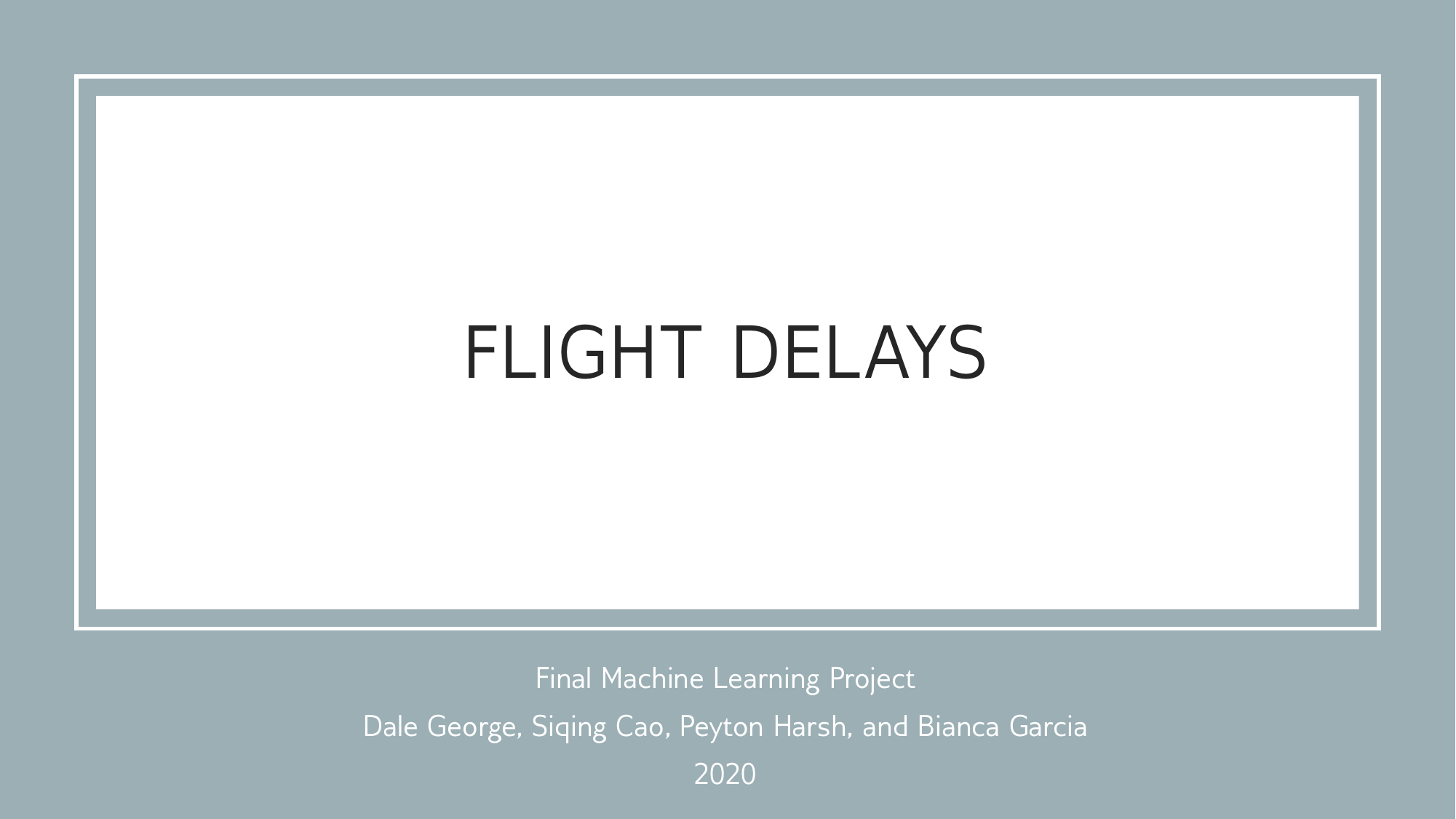

# Flight Delays
Final Machine Learning Project
Dale George, Siqing Cao, Peyton Harsh, and Bianca Garcia
2020